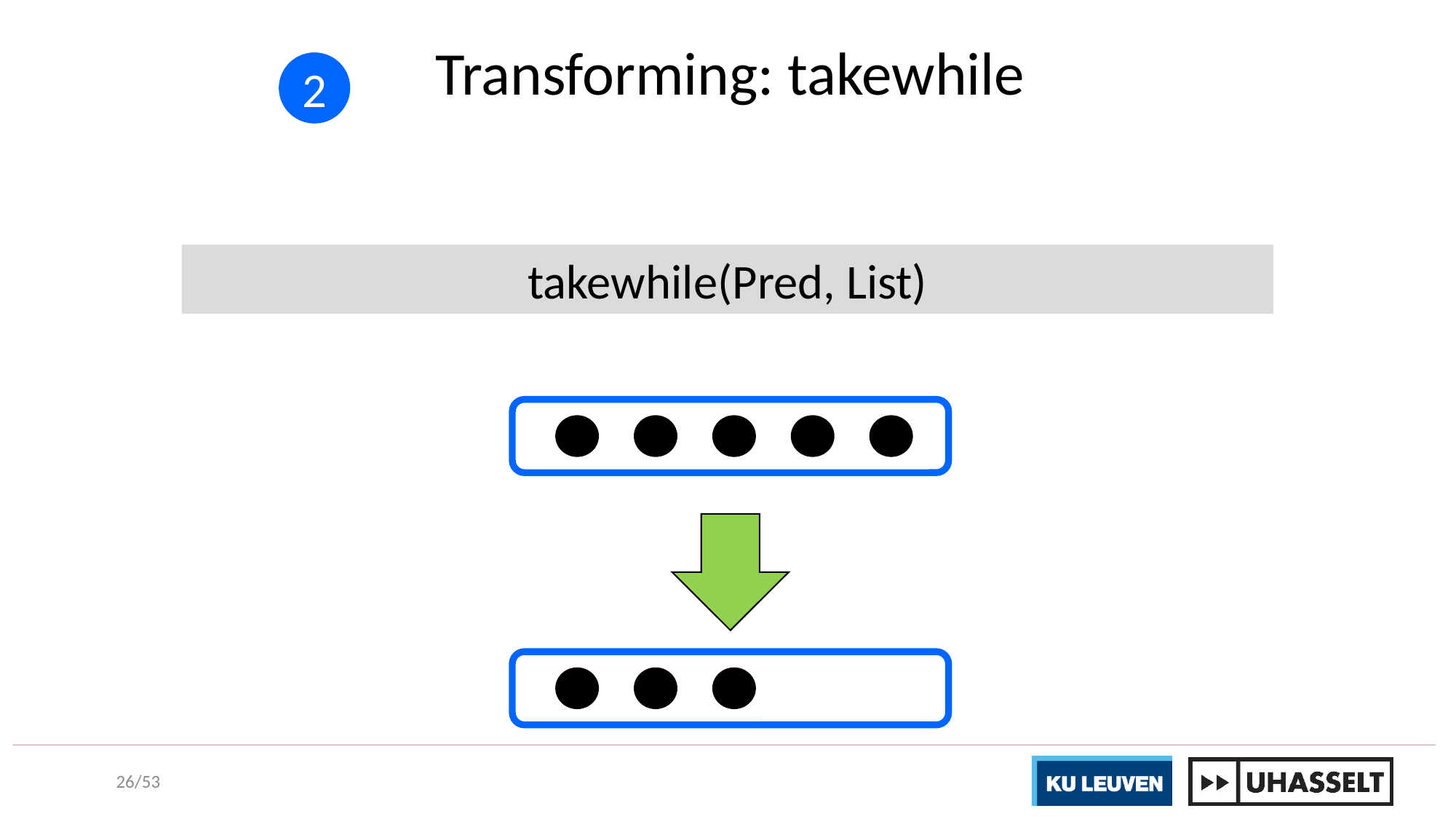

# Transforming: takewhile
2

takewhile(Pred, List)

26/53